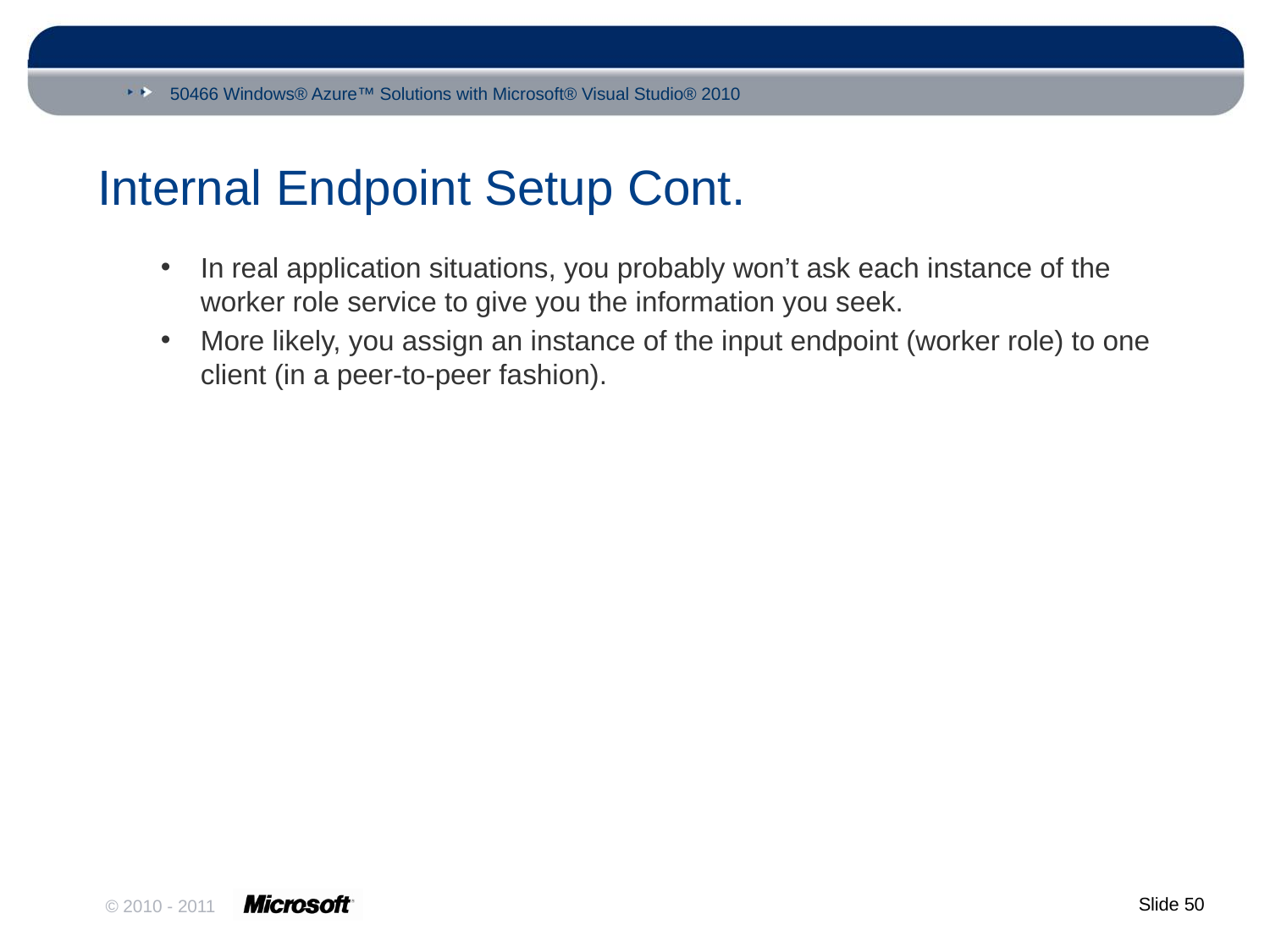

# Internal Endpoint Setup Cont.
In real application situations, you probably won’t ask each instance of the worker role service to give you the information you seek.
More likely, you assign an instance of the input endpoint (worker role) to one client (in a peer-to-peer fashion).